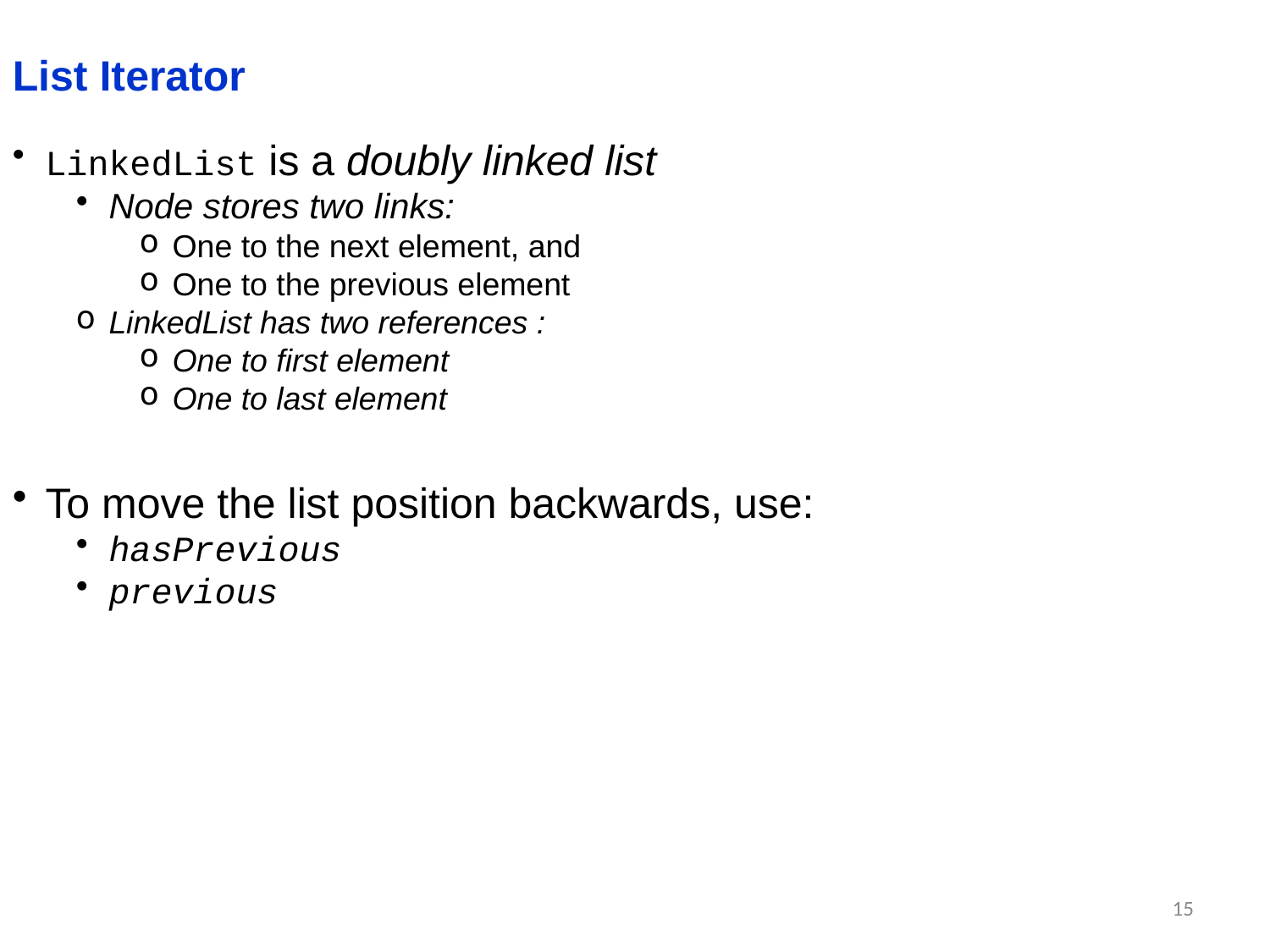

List Iterator
LinkedList is a doubly linked list
Node stores two links:
One to the next element, and
One to the previous element
LinkedList has two references :
One to first element
One to last element

To move the list position backwards, use:
hasPrevious
previous
15